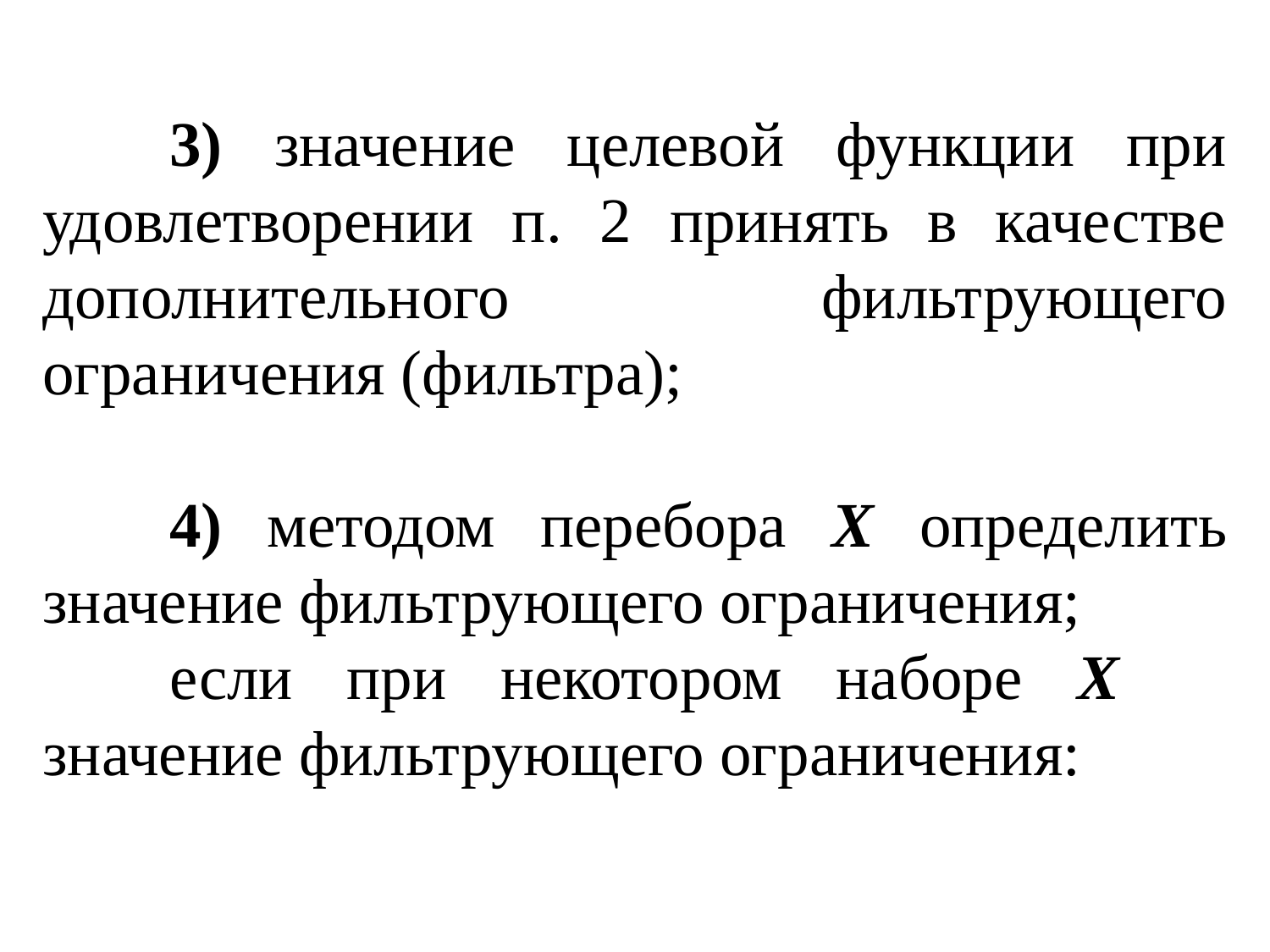

3) значение целевой функции при удовлетворении п. 2 принять в качестве дополнительного фильтрующего ограничения (фильтра);

	4) методом перебора X определить значение фильтрующего ограничения;
	если при некотором наборе X   значение фильтрующего ограничения:

#